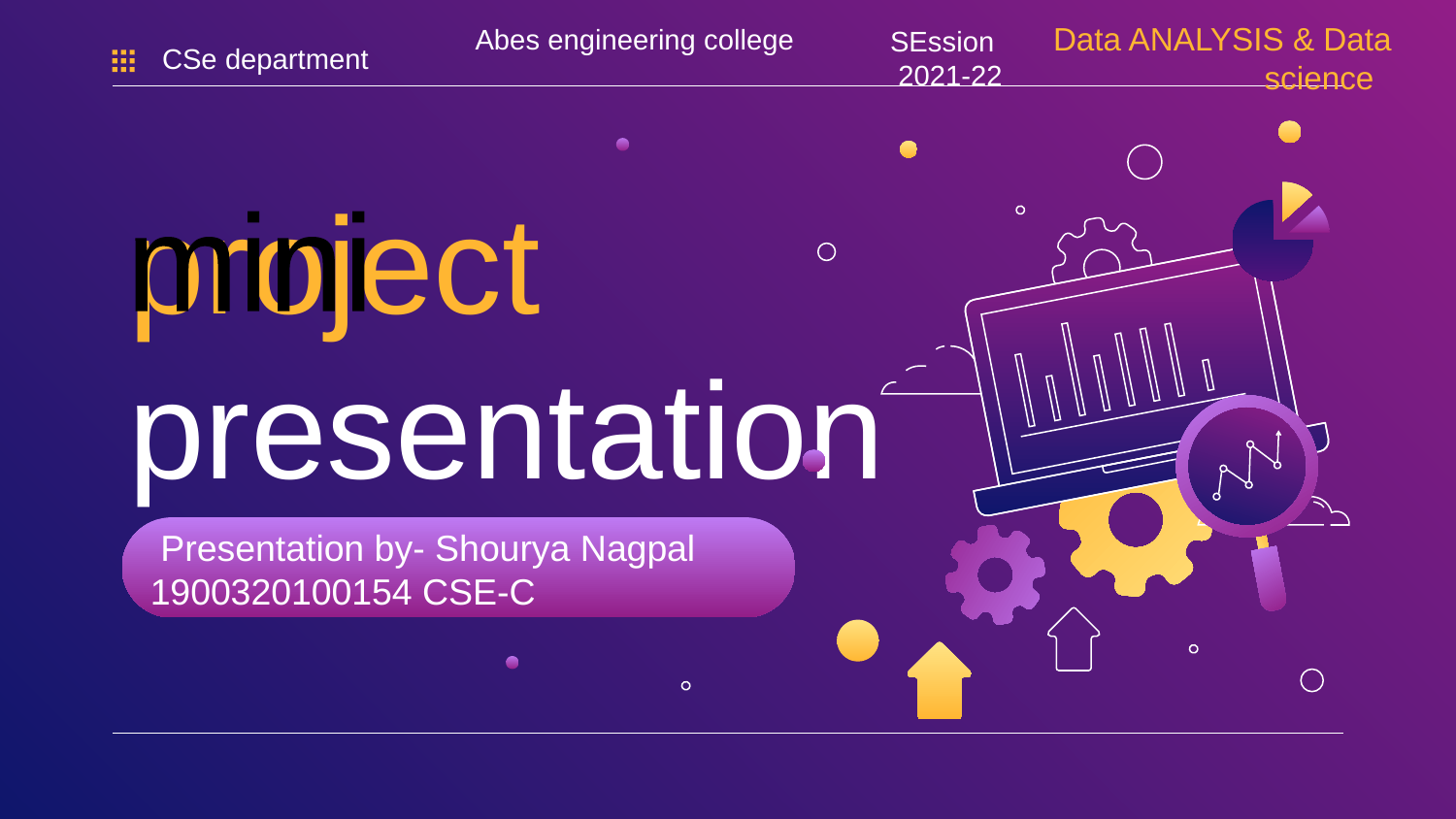

Abes engineering college
CSe department
Data ANALYSIS & Data science
SEssion   2021-22

# project
presentation
mini

 Presentation by- Shourya Nagpal
1900320100154 CSE-C